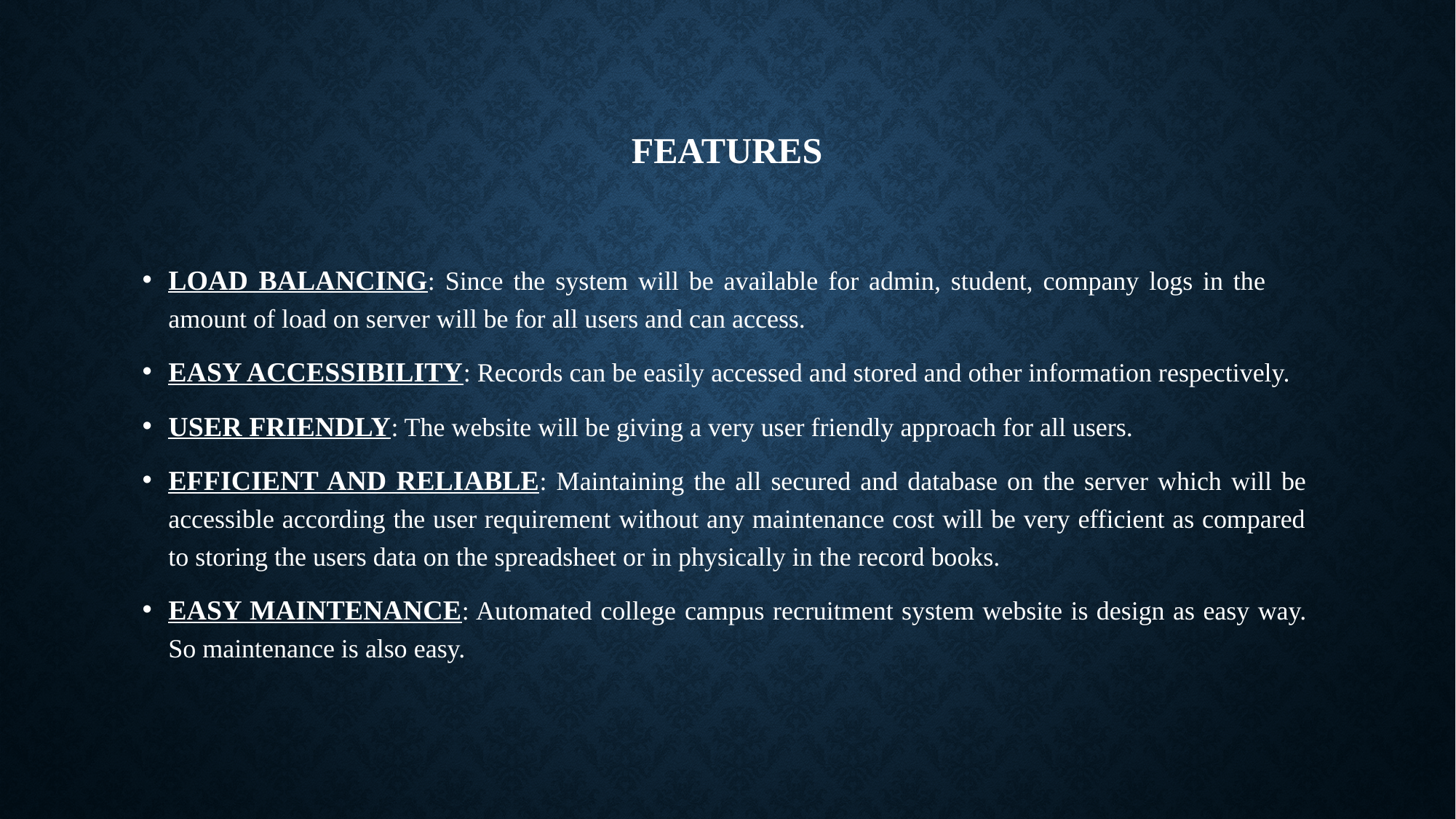

# features
LOAD BALANCING: Since the system will be available for admin, student, company logs in the     amount of load on server will be for all users and can access.
EASY ACCESSIBILITY: Records can be easily accessed and stored and other information respectively.
USER FRIENDLY: The website will be giving a very user friendly approach for all users.
EFFICIENT AND RELIABLE: Maintaining the all secured and database on the server which will be accessible according the user requirement without any maintenance cost will be very efficient as compared to storing the users data on the spreadsheet or in physically in the record books.
EASY MAINTENANCE: Automated college campus recruitment system website is design as easy way. So maintenance is also easy.